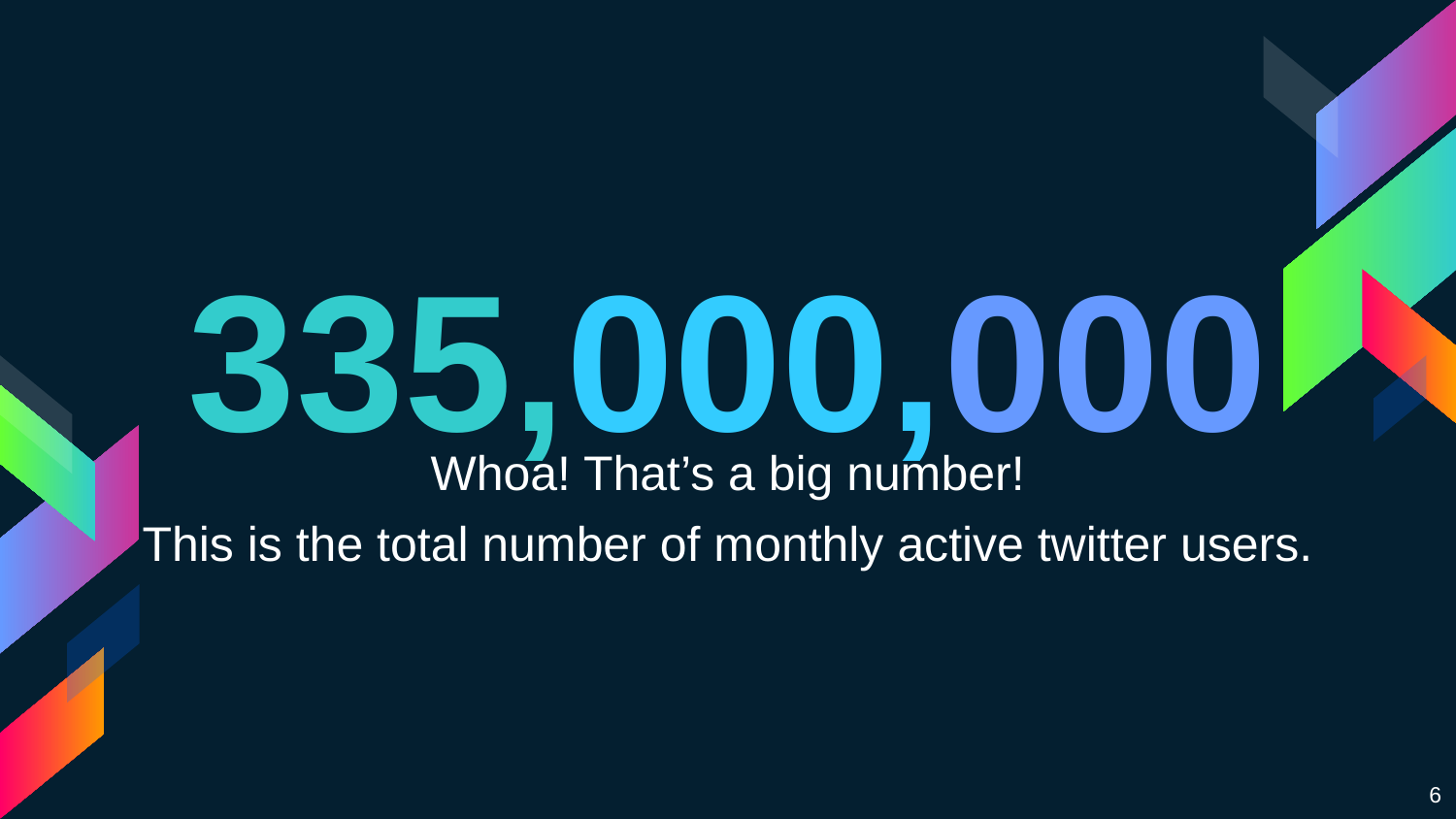

335,000,000
Whoa! That’s a big number!
This is the total number of monthly active twitter users.
6